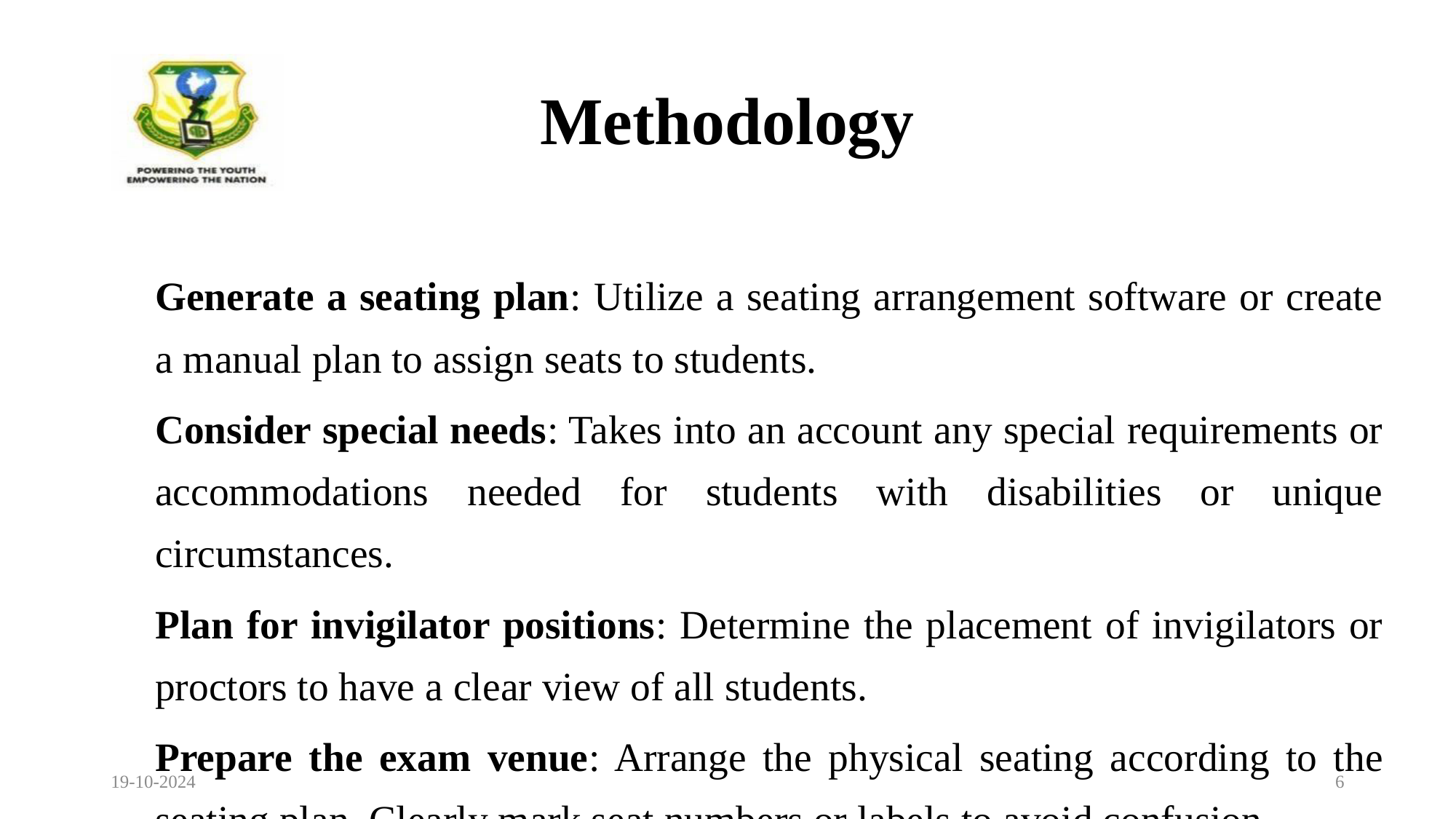

# Methodology
Generate a seating plan: Utilize a seating arrangement software or create a manual plan to assign seats to students.
Consider special needs: Takes into an account any special requirements or accommodations needed for students with disabilities or unique circumstances.
Plan for invigilator positions: Determine the placement of invigilators or proctors to have a clear view of all students.
Prepare the exam venue: Arrange the physical seating according to the seating plan. Clearly mark seat numbers or labels to avoid confusion.

19-10-2024
6